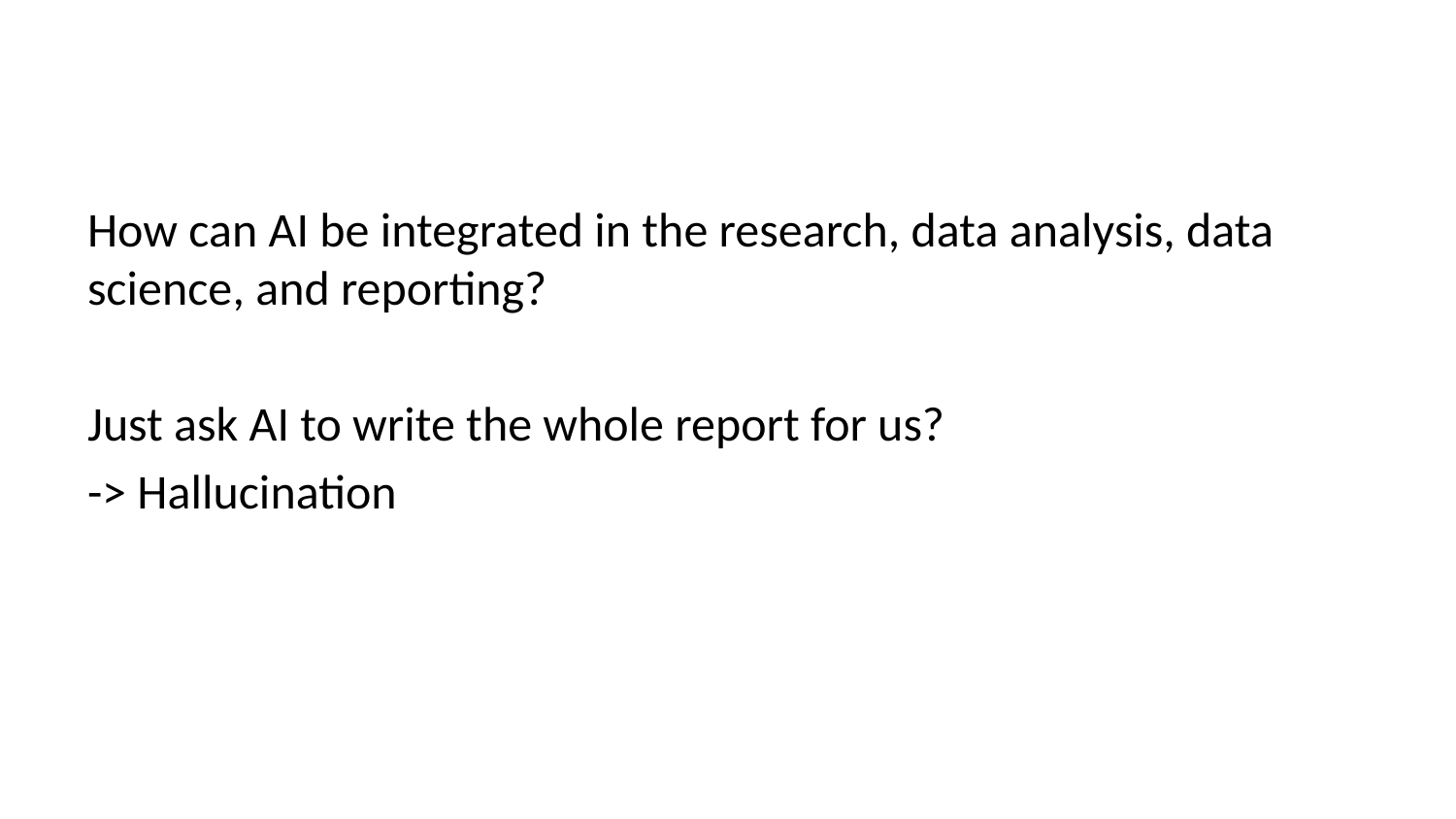

#
How can AI be integrated in the research, data analysis, data science, and reporting?

Just ask AI to write the whole report for us?
-> Hallucination